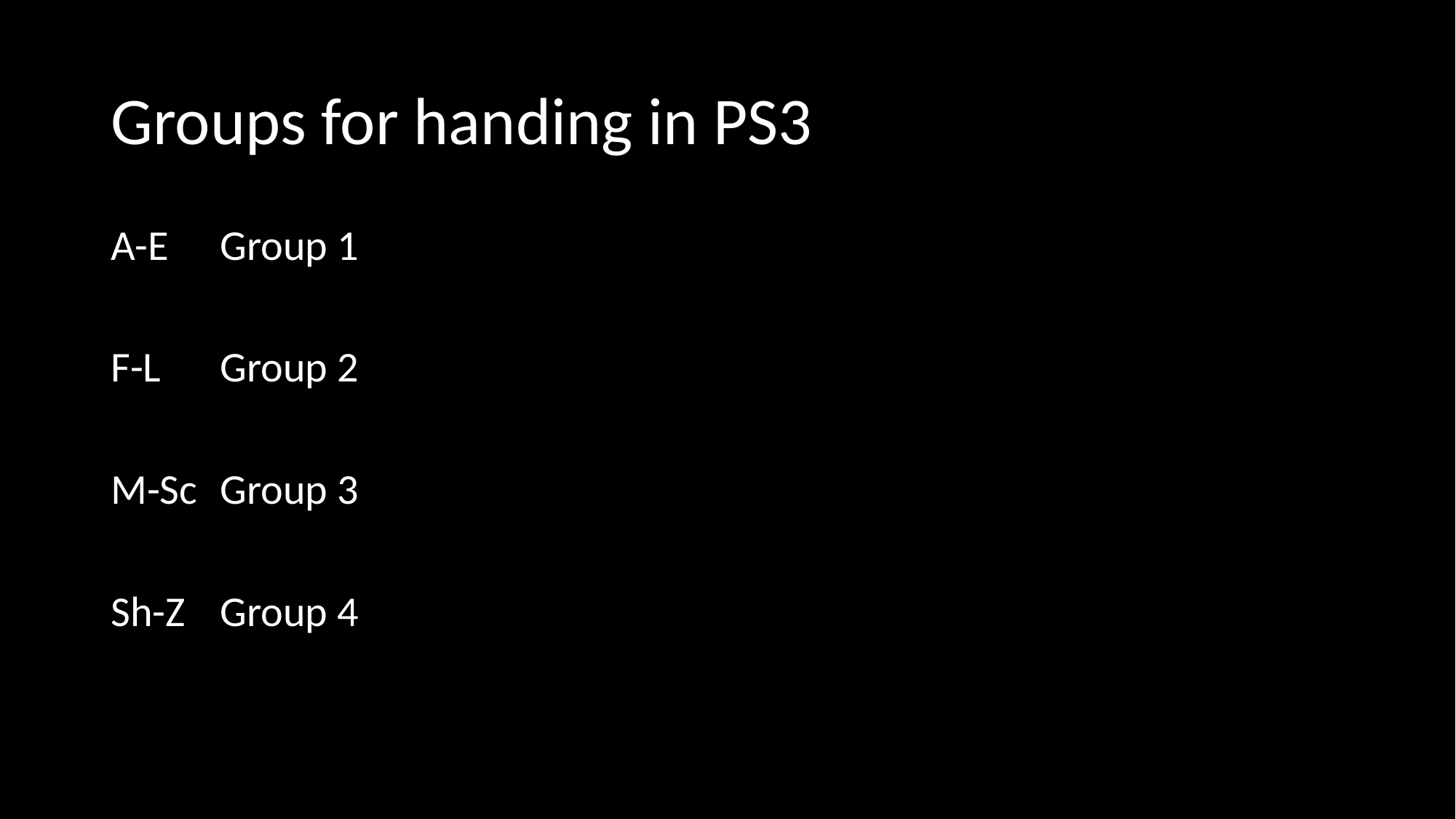

# Groups for handing in PS3
A-E	Group 1

F-L	Group 2

M-Sc	Group 3

Sh-Z	Group 4